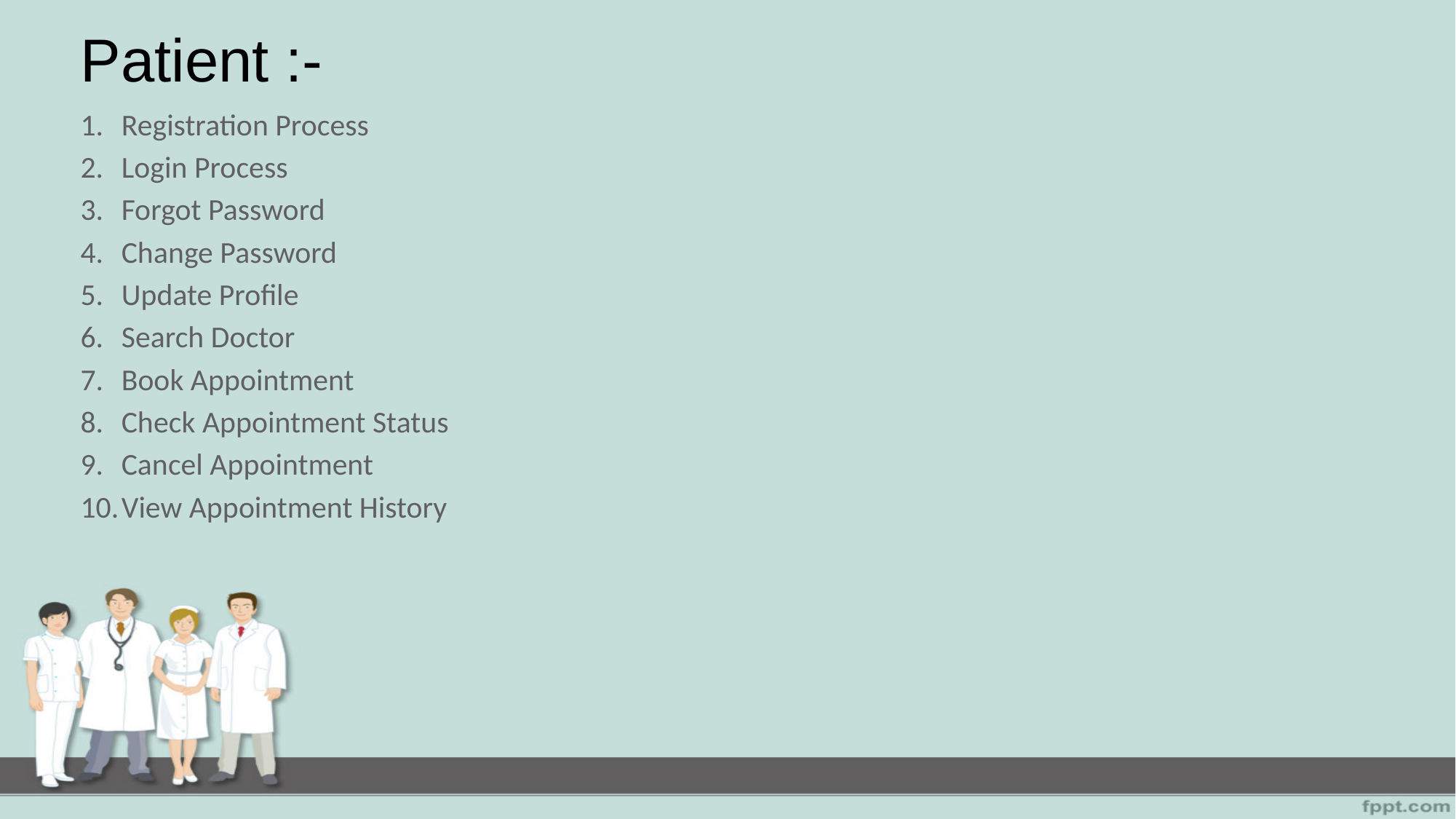

# Patient :-
Registration Process
Login Process
Forgot Password
Change Password
Update Profile
Search Doctor
Book Appointment
Check Appointment Status
Cancel Appointment
View Appointment History